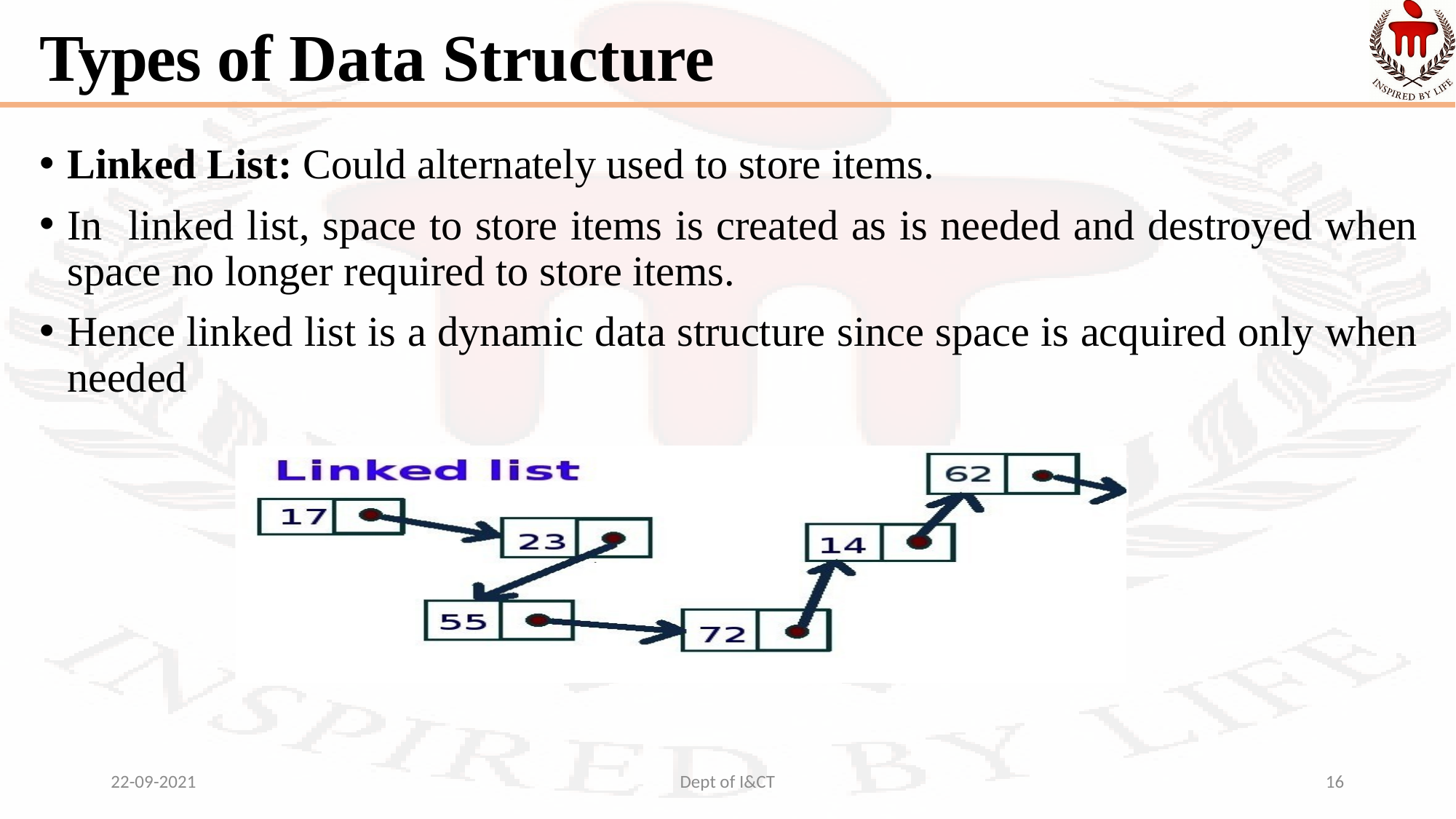

# Types of Data Structure
Linked List: Could alternately used to store items.
In  linked list, space to store items is created as is needed and destroyed when space no longer required to store items.
Hence linked list is a dynamic data structure since space is acquired only when needed

22-09-2021
Dept of I&CT
16